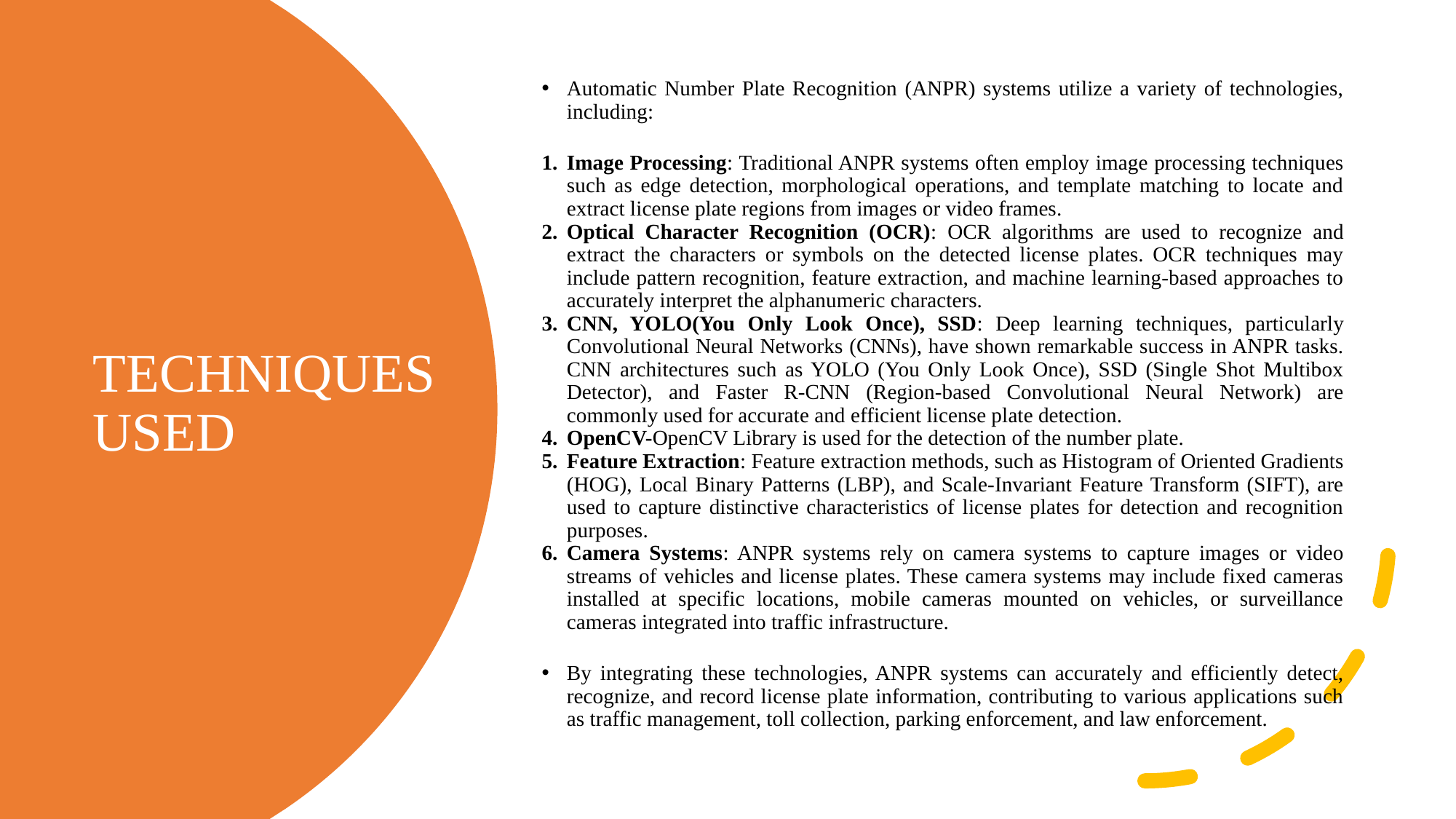

Automatic Number Plate Recognition (ANPR) systems utilize a variety of technologies, including:
Image Processing: Traditional ANPR systems often employ image processing techniques such as edge detection, morphological operations, and template matching to locate and extract license plate regions from images or video frames.
Optical Character Recognition (OCR): OCR algorithms are used to recognize and extract the characters or symbols on the detected license plates. OCR techniques may include pattern recognition, feature extraction, and machine learning-based approaches to accurately interpret the alphanumeric characters.
CNN, YOLO(You Only Look Once), SSD: Deep learning techniques, particularly Convolutional Neural Networks (CNNs), have shown remarkable success in ANPR tasks. CNN architectures such as YOLO (You Only Look Once), SSD (Single Shot Multibox Detector), and Faster R-CNN (Region-based Convolutional Neural Network) are commonly used for accurate and efficient license plate detection.
OpenCV-OpenCV Library is used for the detection of the number plate.
Feature Extraction: Feature extraction methods, such as Histogram of Oriented Gradients (HOG), Local Binary Patterns (LBP), and Scale-Invariant Feature Transform (SIFT), are used to capture distinctive characteristics of license plates for detection and recognition purposes.
Camera Systems: ANPR systems rely on camera systems to capture images or video streams of vehicles and license plates. These camera systems may include fixed cameras installed at specific locations, mobile cameras mounted on vehicles, or surveillance cameras integrated into traffic infrastructure.
By integrating these technologies, ANPR systems can accurately and efficiently detect, recognize, and record license plate information, contributing to various applications such as traffic management, toll collection, parking enforcement, and law enforcement.
# TECHNIQUES USED